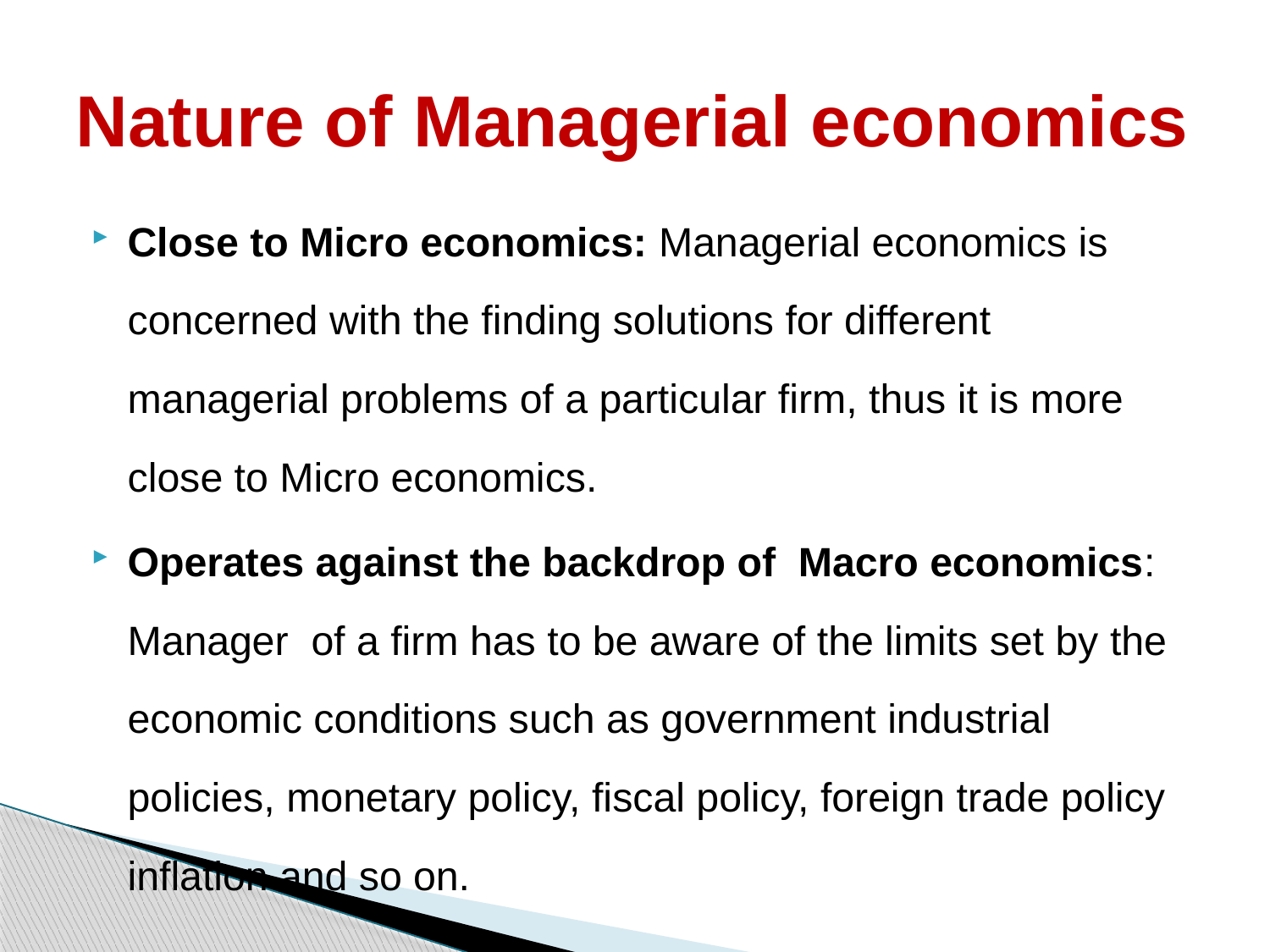

# Nature of Managerial economics
Close to Micro economics: Managerial economics is concerned with the finding solutions for different managerial problems of a particular firm, thus it is more close to Micro economics.
Operates against the backdrop of  Macro economics: Manager  of a firm has to be aware of the limits set by the economic conditions such as government industrial policies, monetary policy, fiscal policy, foreign trade policy inflation and so on.